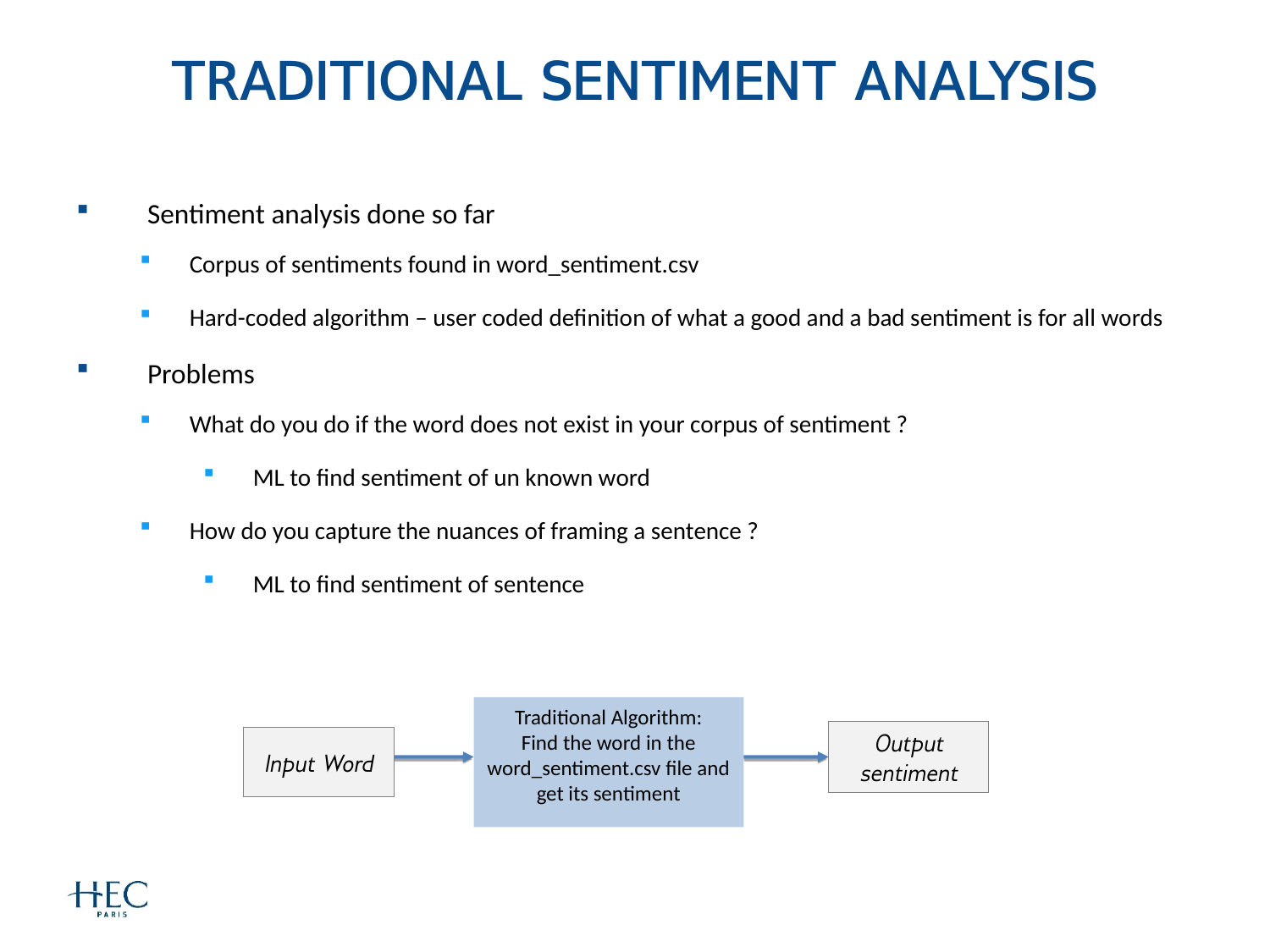

TRADITIONAL SENTIMENT ANALYSIS
Sentiment analysis done so far
Corpus of sentiments found in word_sentiment.csv
Hard-coded algorithm – user coded definition of what a good and a bad sentiment is for all words
Problems
What do you do if the word does not exist in your corpus of sentiment ?
ML to find sentiment of un known word
How do you capture the nuances of framing a sentence ?
ML to find sentiment of sentence

Traditional Algorithm:
Find the word in the word_sentiment.csv file and get its sentiment

Output sentiment
Input Word